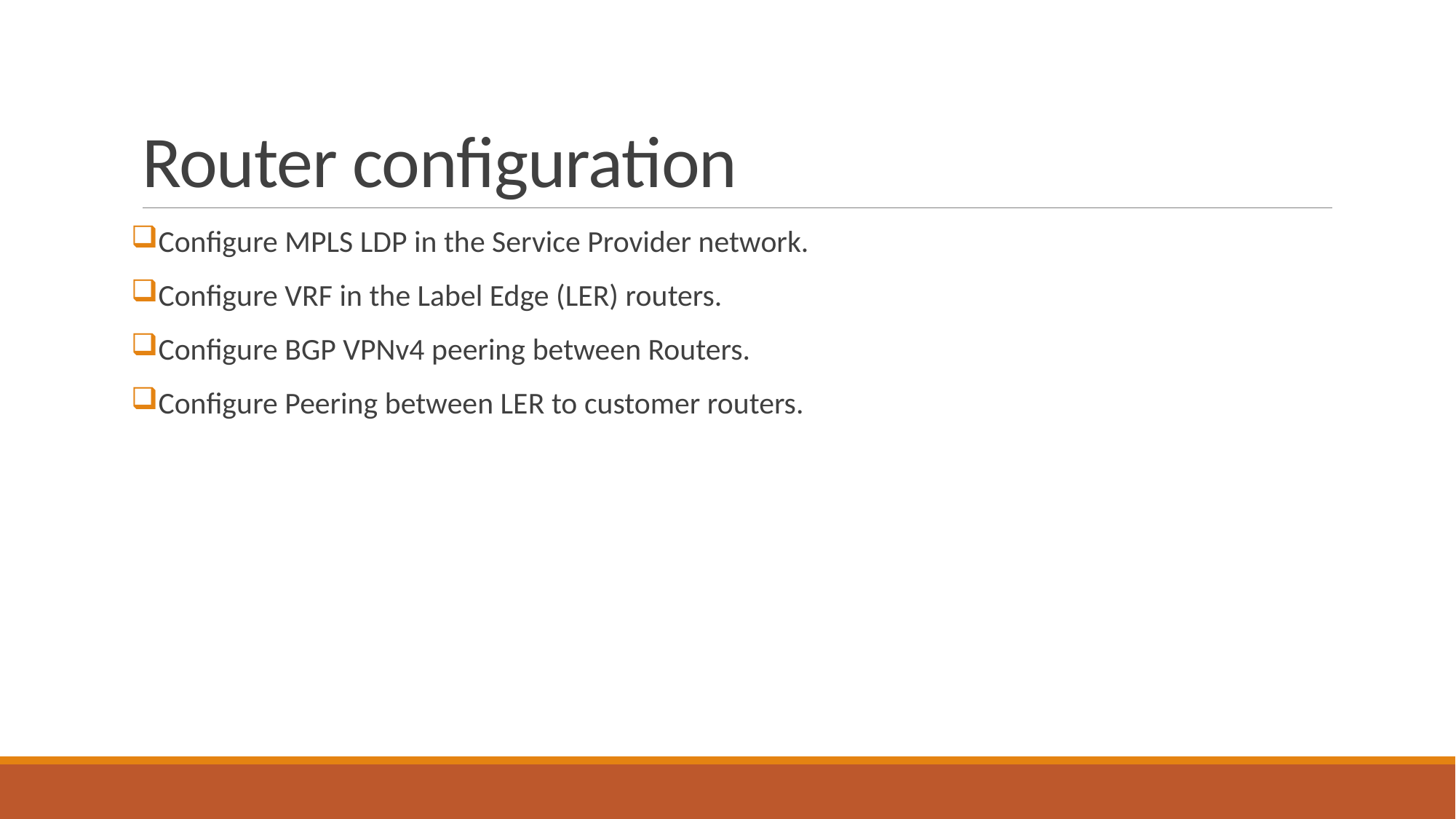

# Router configuration
Configure MPLS LDP in the Service Provider network.
Configure VRF in the Label Edge (LER) routers.
Configure BGP VPNv4 peering between Routers.
Configure Peering between LER to customer routers.